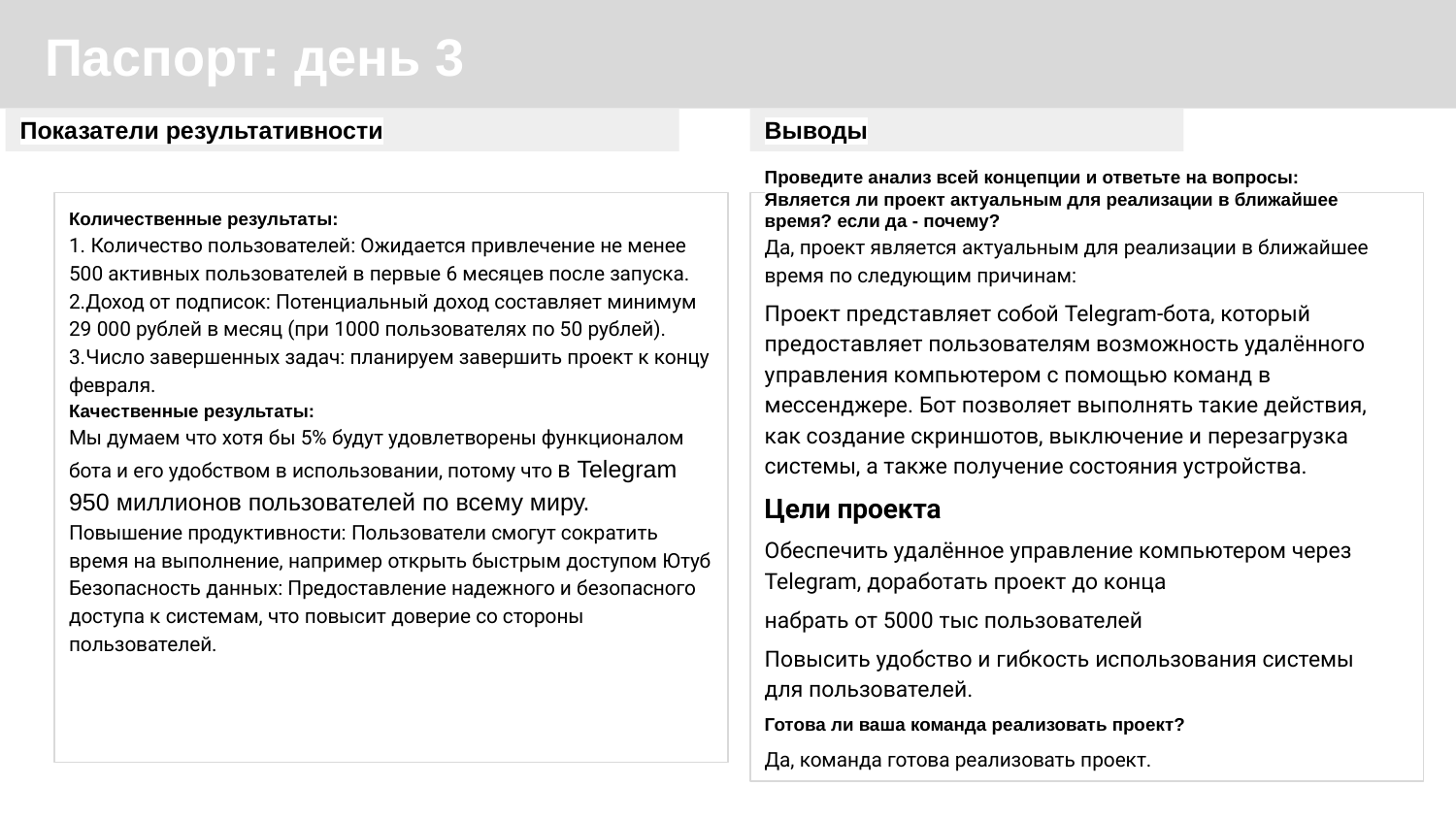

Паспорт: день 3
Показатели результативности
Выводы
Проведите анализ всей концепции и ответьте на вопросы:
Является ли проект актуальным для реализации в ближайшее время? если да - почему?
Да, проект является актуальным для реализации в ближайшее время по следующим причинам:
Проект представляет собой Telegram-бота, который предоставляет пользователям возможность удалённого управления компьютером с помощью команд в мессенджере. Бот позволяет выполнять такие действия, как создание скриншотов, выключение и перезагрузка системы, а также получение состояния устройства.
Цели проекта
Обеспечить удалённое управление компьютером через Telegram, доработать проект до конца
набрать от 5000 тыс пользователей
Повысить удобство и гибкость использования системы для пользователей.
Готова ли ваша команда реализовать проект?
Да, команда готова реализовать проект.

Количественные результаты:
1. Количество пользователей: Ожидается привлечение не менее 500 активных пользователей в первые 6 месяцев после запуска.
2.Доход от подписок: Потенциальный доход составляет минимум 29 000 рублей в месяц (при 1000 пользователях по 50 рублей).
3.Число завершенных задач: планируем завершить проект к концу февраля.
Качественные результаты:
Мы думаем что хотя бы 5% будут удовлетворены функционалом бота и его удобством в использовании, потому что в Telegram 950 миллионов пользователей по всему миру.
Повышение продуктивности: Пользователи смогут сократить время на выполнение, например открыть быстрым доступом Ютуб
Безопасность данных: Предоставление надежного и безопасного доступа к системам, что повысит доверие со стороны пользователей.